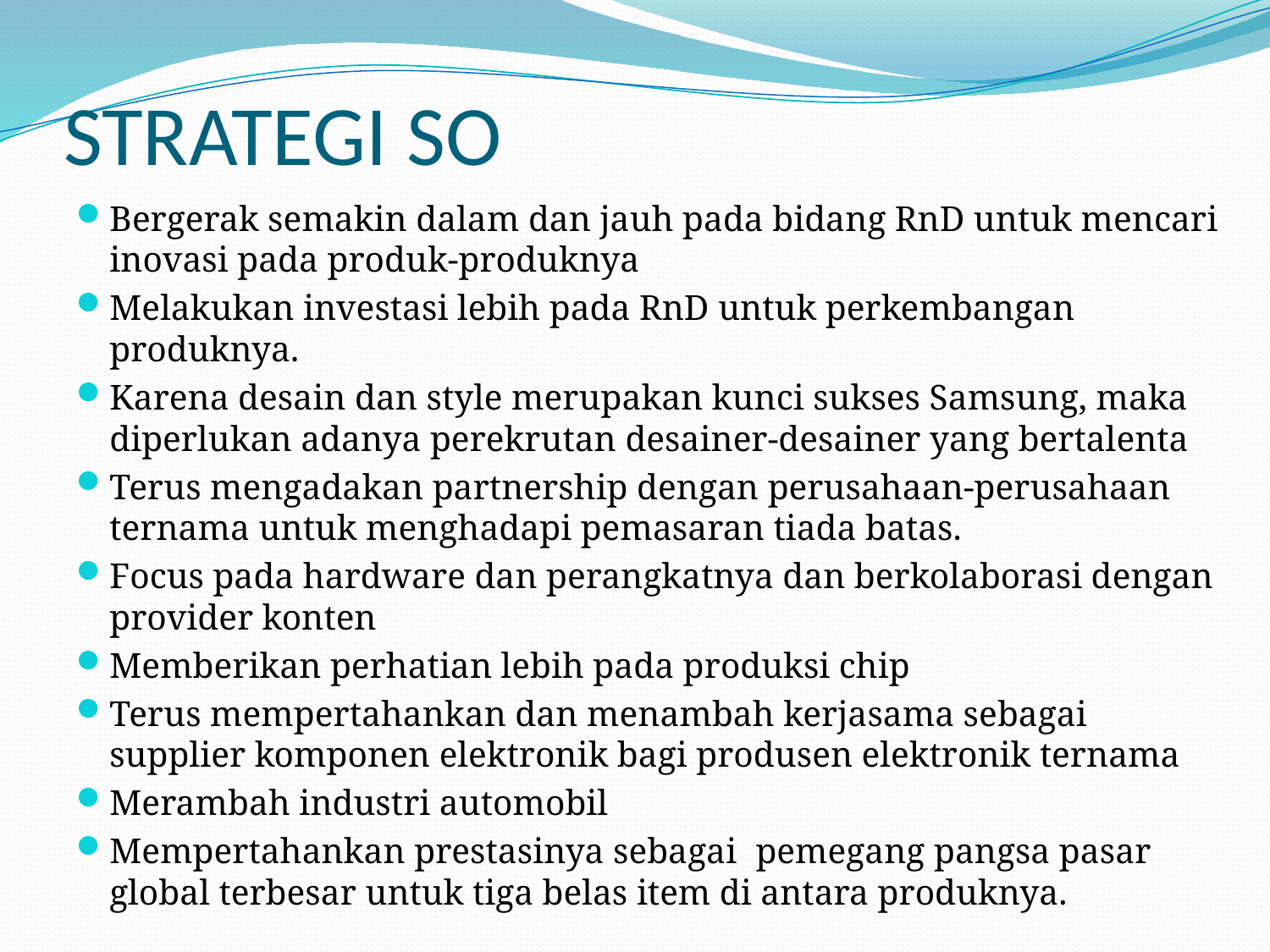

# STRATEGI SO
Bergerak semakin dalam dan jauh pada bidang RnD untuk mencari inovasi pada produk-produknya
Melakukan investasi lebih pada RnD untuk perkembangan produknya.
Karena desain dan style merupakan kunci sukses Samsung, maka diperlukan adanya perekrutan desainer-desainer yang bertalenta
Terus mengadakan partnership dengan perusahaan-perusahaan ternama untuk menghadapi pemasaran tiada batas.
Focus pada hardware dan perangkatnya dan berkolaborasi dengan provider konten
Memberikan perhatian lebih pada produksi chip
Terus mempertahankan dan menambah kerjasama sebagai supplier komponen elektronik bagi produsen elektronik ternama
Merambah industri automobil
Mempertahankan prestasinya sebagai  pemegang pangsa pasar global terbesar untuk tiga belas item di antara produknya.